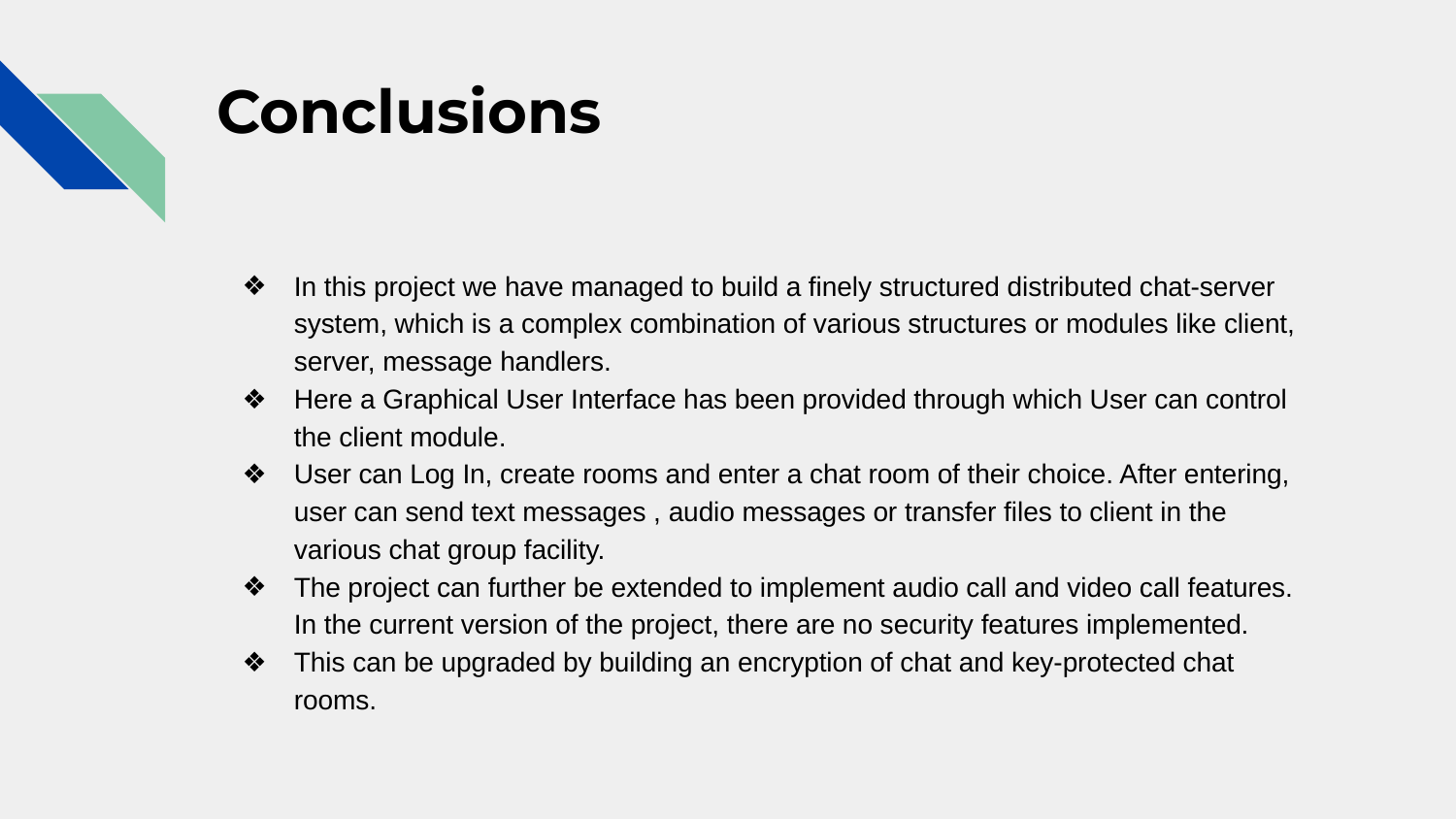

# Conclusions
In this project we have managed to build a finely structured distributed chat-server system, which is a complex combination of various structures or modules like client, server, message handlers.
Here a Graphical User Interface has been provided through which User can control the client module.
User can Log In, create rooms and enter a chat room of their choice. After entering, user can send text messages , audio messages or transfer files to client in the various chat group facility.
The project can further be extended to implement audio call and video call features. In the current version of the project, there are no security features implemented.
This can be upgraded by building an encryption of chat and key-protected chat rooms.